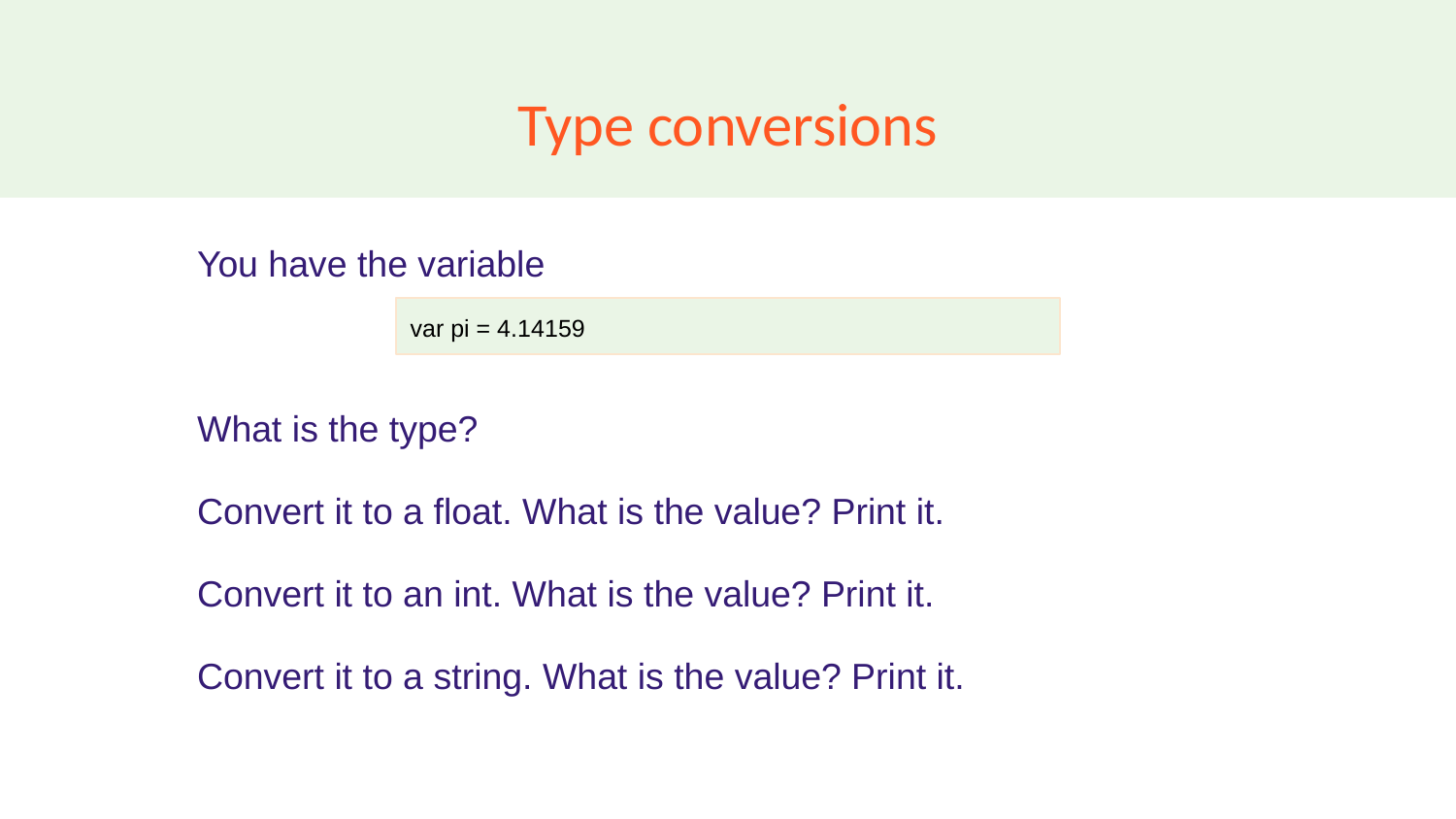

# Type conversions
You have the variable

What is the type?
Convert it to a float. What is the value? Print it.
Convert it to an int. What is the value? Print it.
Convert it to a string. What is the value? Print it.
var pi = 4.14159